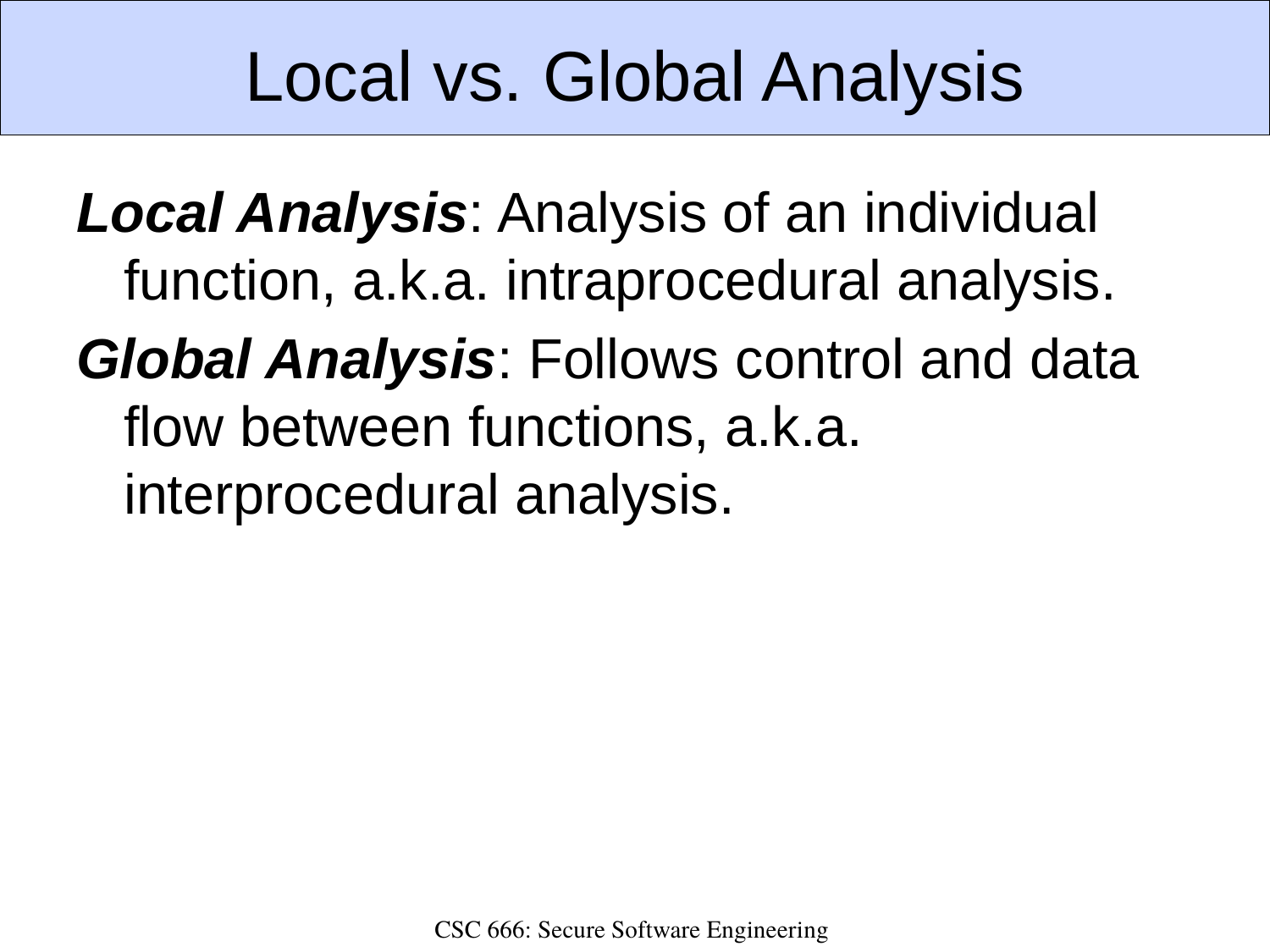

# Local vs. Global Analysis
Local Analysis: Analysis of an individual function, a.k.a. intraprocedural analysis.
Global Analysis: Follows control and data flow between functions, a.k.a. interprocedural analysis.
CSC 666: Secure Software Engineering